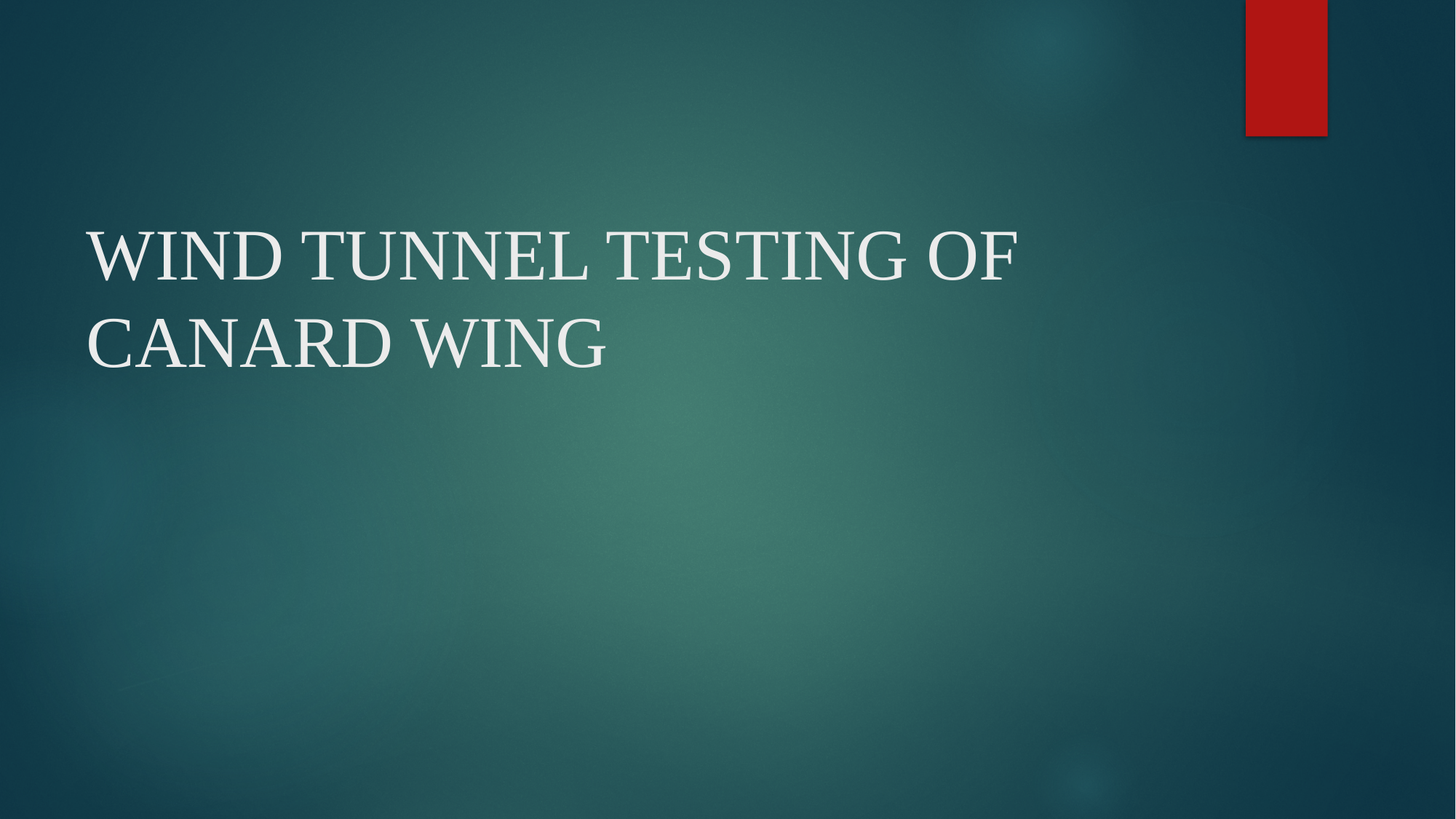

# WIND TUNNEL TESTING OF CANARD WING